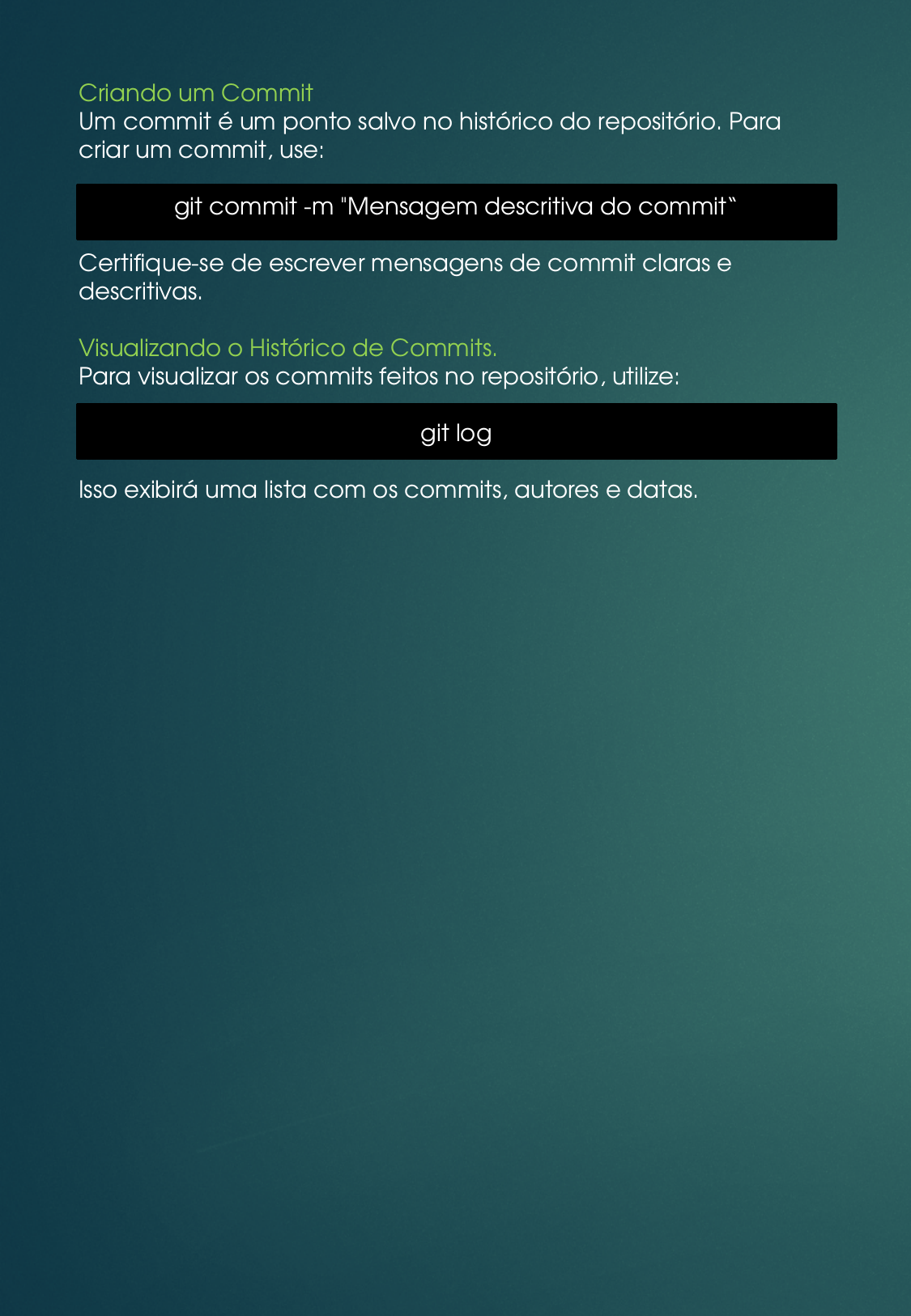

Criando um Commit
Um commit é um ponto salvo no histórico do repositório. Para criar um commit, use:

git commit -m "Mensagem descritiva do commit“

Certifique-se de escrever mensagens de commit claras e descritivas.

Visualizando o Histórico de Commits.
Para visualizar os commits feitos no repositório, utilize:

git log

Isso exibirá uma lista com os commits, autores e datas.